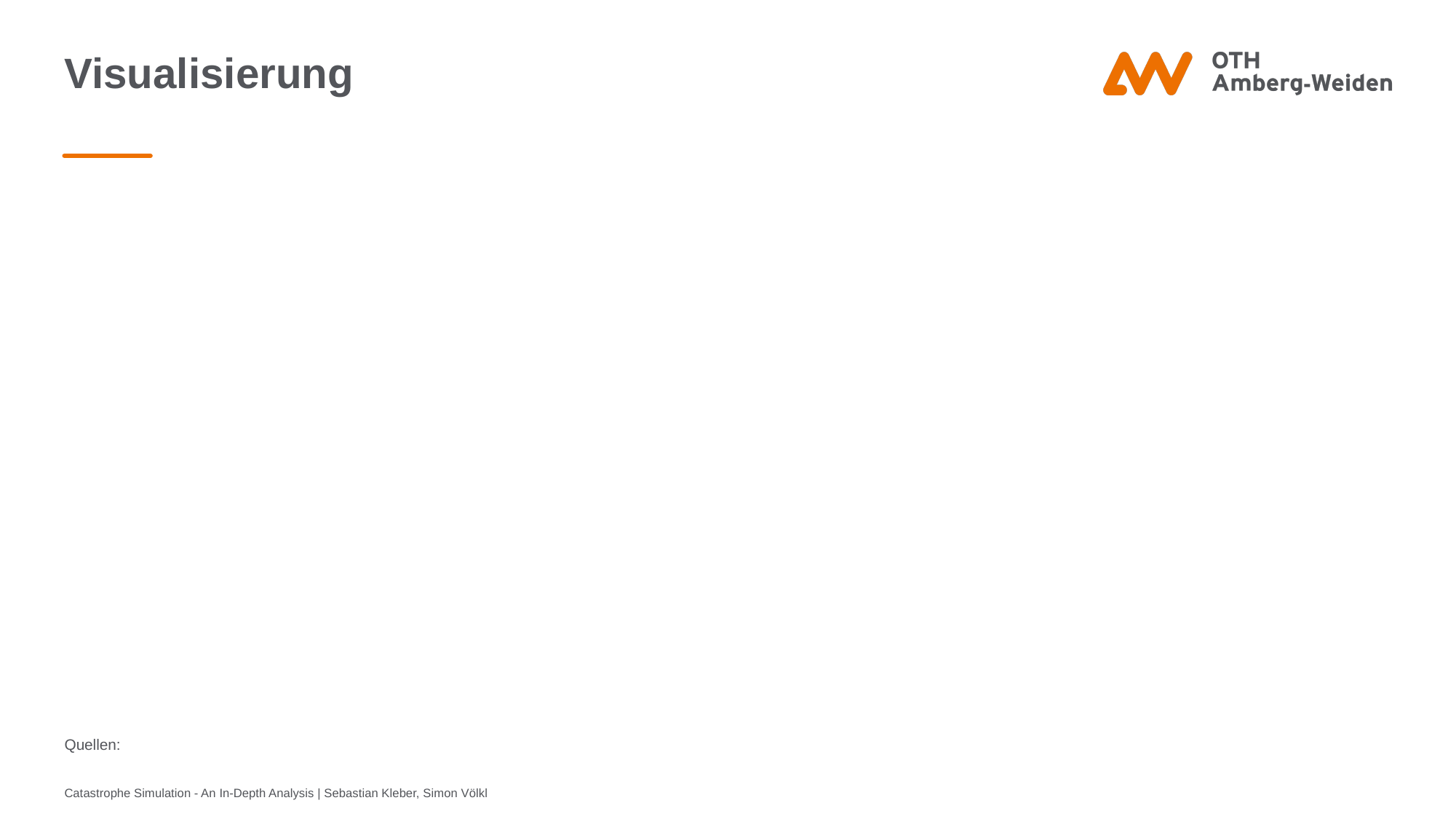

# Visualisierung

Quellen:
Catastrophe Simulation - An In-Depth Analysis | Sebastian Kleber, Simon Völkl